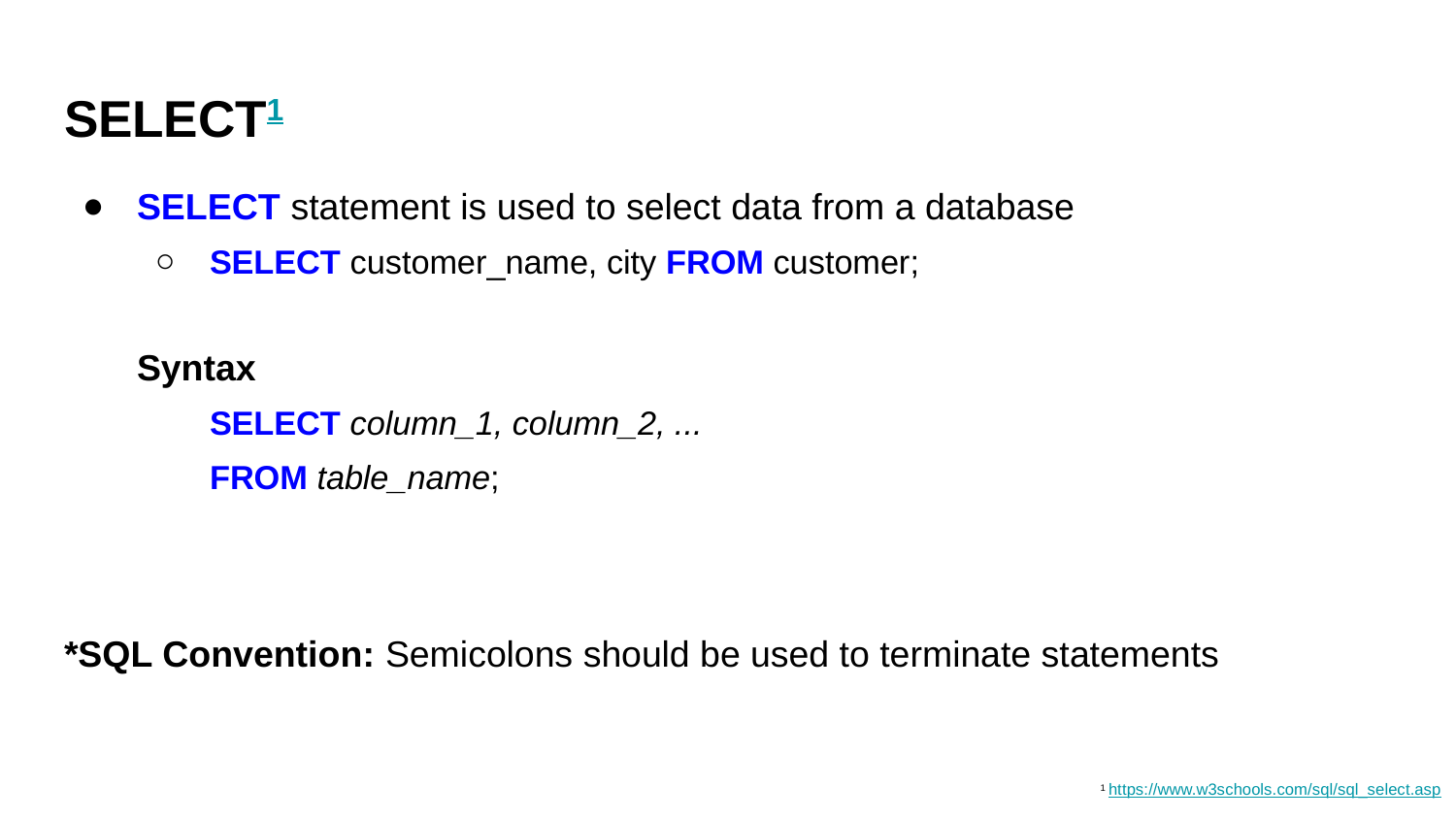

# SELECT1
SELECT statement is used to select data from a database
SELECT customer_name, city FROM customer;
Syntax
SELECT column_1, column_2, ...
FROM table_name;

*SQL Convention: Semicolons should be used to terminate statements
1 https://www.w3schools.com/sql/sql_select.asp